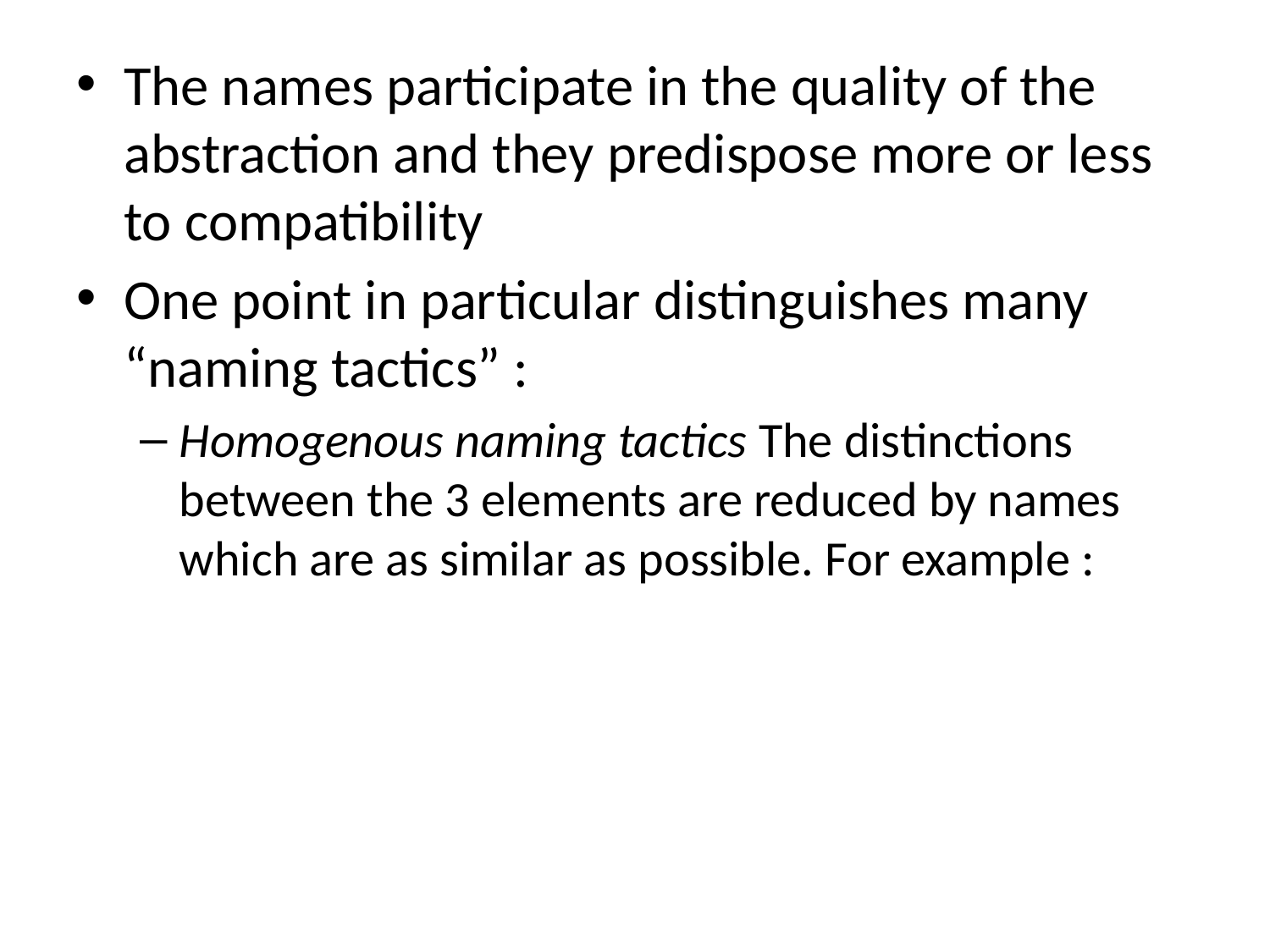

The names participate in the quality of the abstraction and they predispose more or less to compatibility
One point in particular distinguishes many “naming tactics” :
Homogenous naming tactics The distinctions between the 3 elements are reduced by names which are as similar as possible. For example :